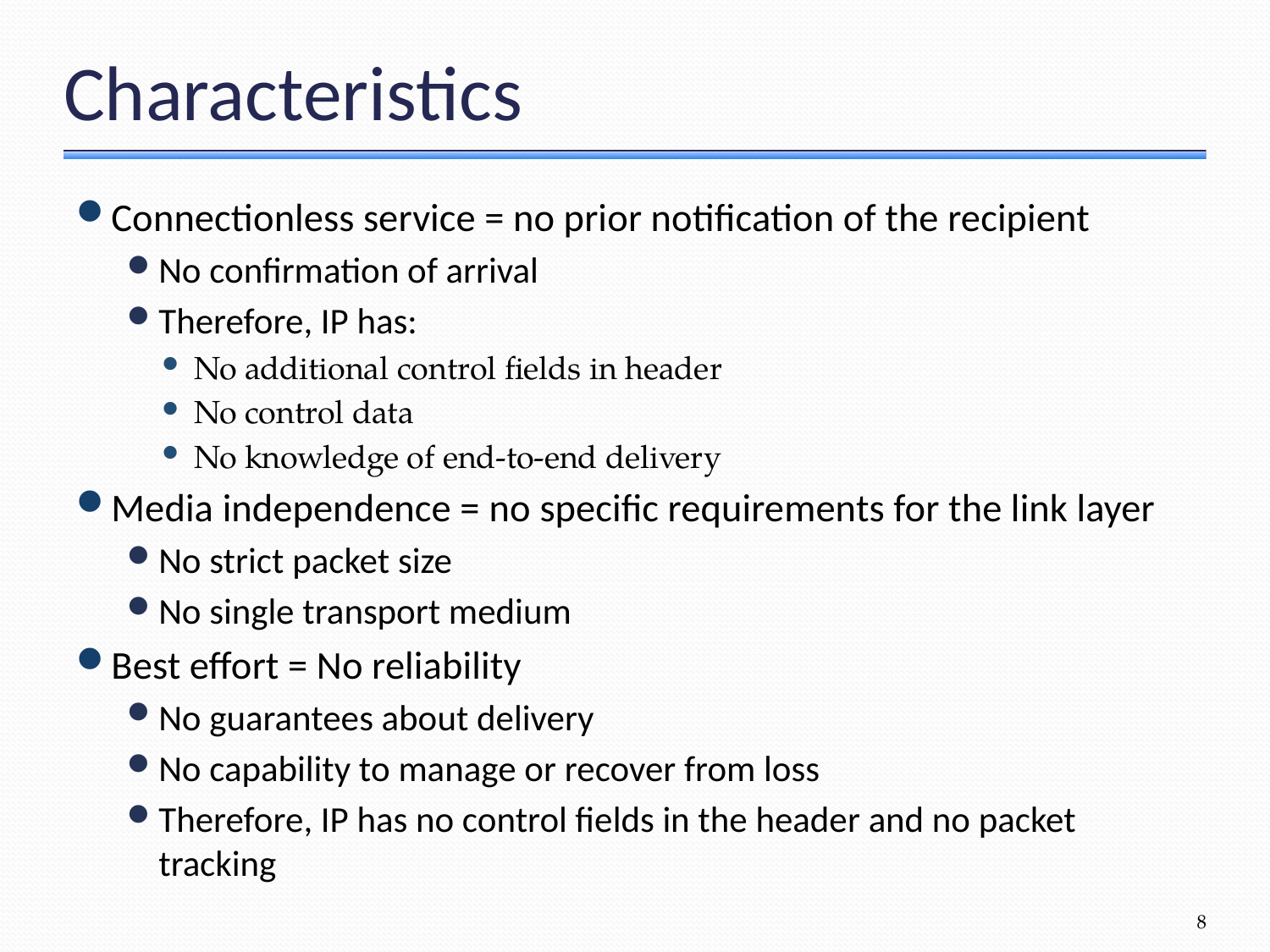

# Characteristics
Connectionless service = no prior notification of the recipient
No confirmation of arrival
Therefore, IP has:
No additional control fields in header
No control data
No knowledge of end-to-end delivery
Media independence = no specific requirements for the link layer
No strict packet size
No single transport medium
Best effort = No reliability
No guarantees about delivery
No capability to manage or recover from loss
Therefore, IP has no control fields in the header and no packet tracking

8